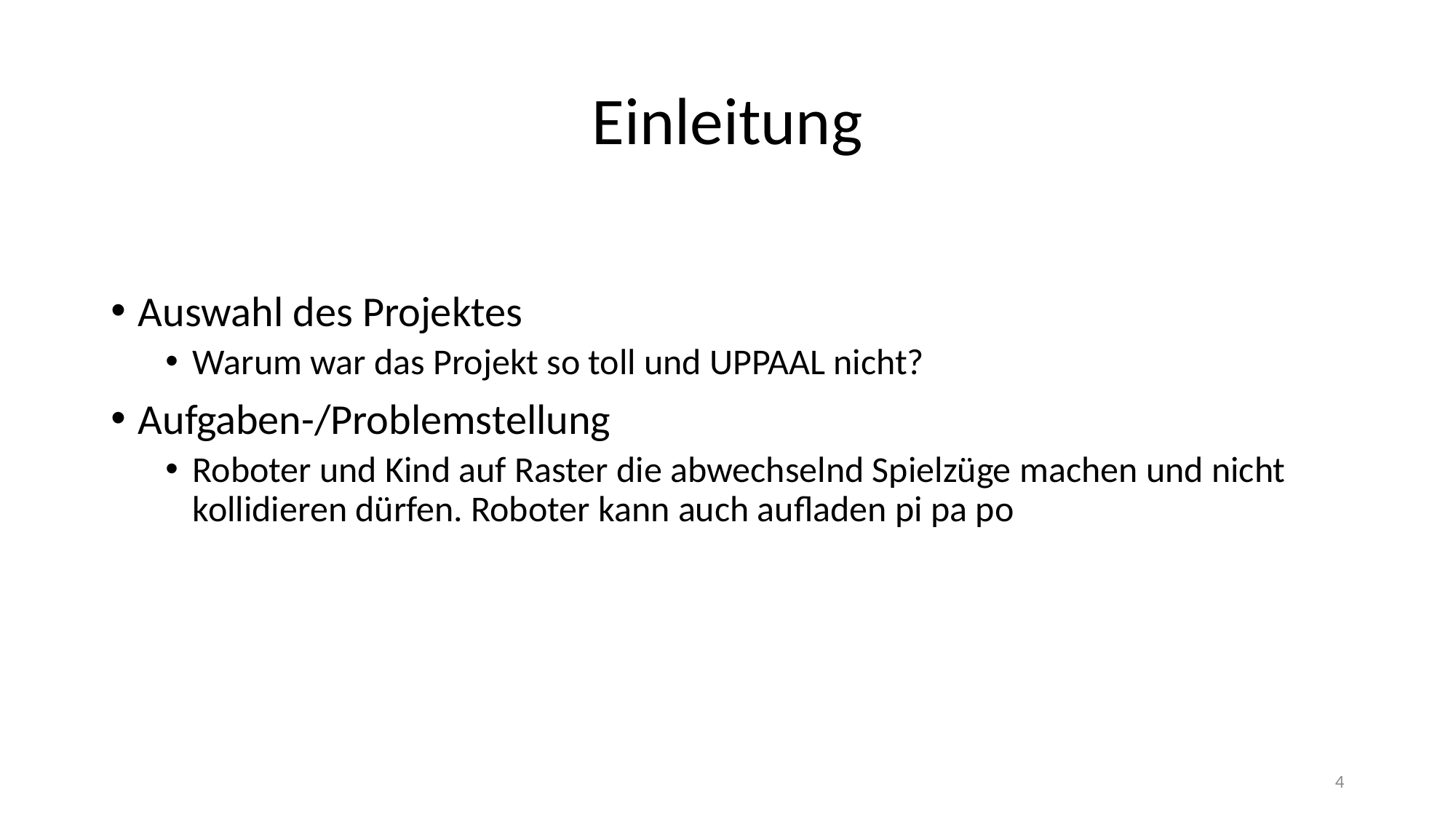

# Einleitung

Auswahl des Projektes
Warum war das Projekt so toll und UPPAAL nicht?
Aufgaben-/Problemstellung
Roboter und Kind auf Raster die abwechselnd Spielzüge machen und nicht kollidieren dürfen. Roboter kann auch aufladen pi pa po
4